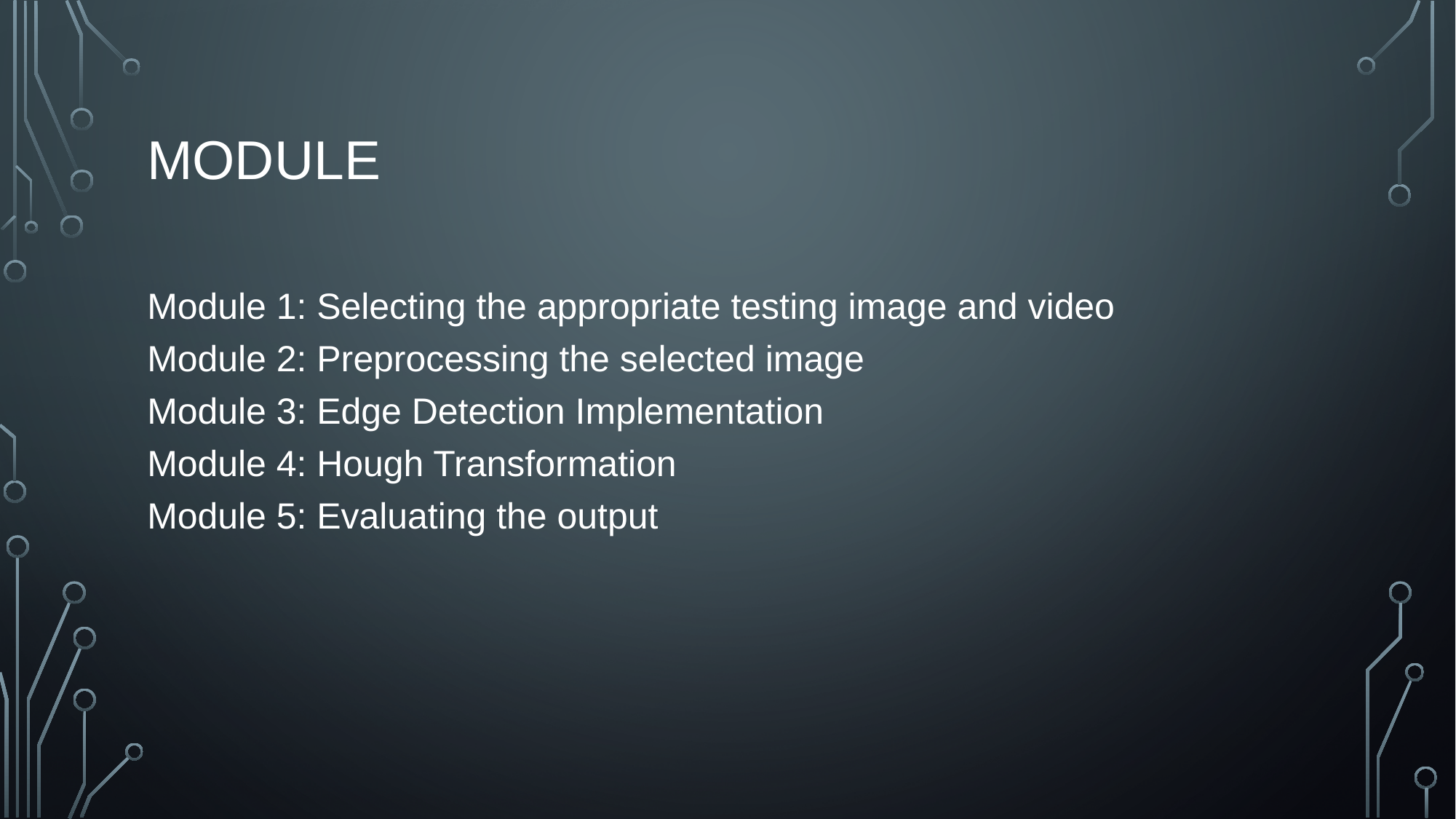

# Module
Module 1: Selecting the appropriate testing image and video
Module 2: Preprocessing the selected image
Module 3: Edge Detection Implementation
Module 4: Hough Transformation
Module 5: Evaluating the output